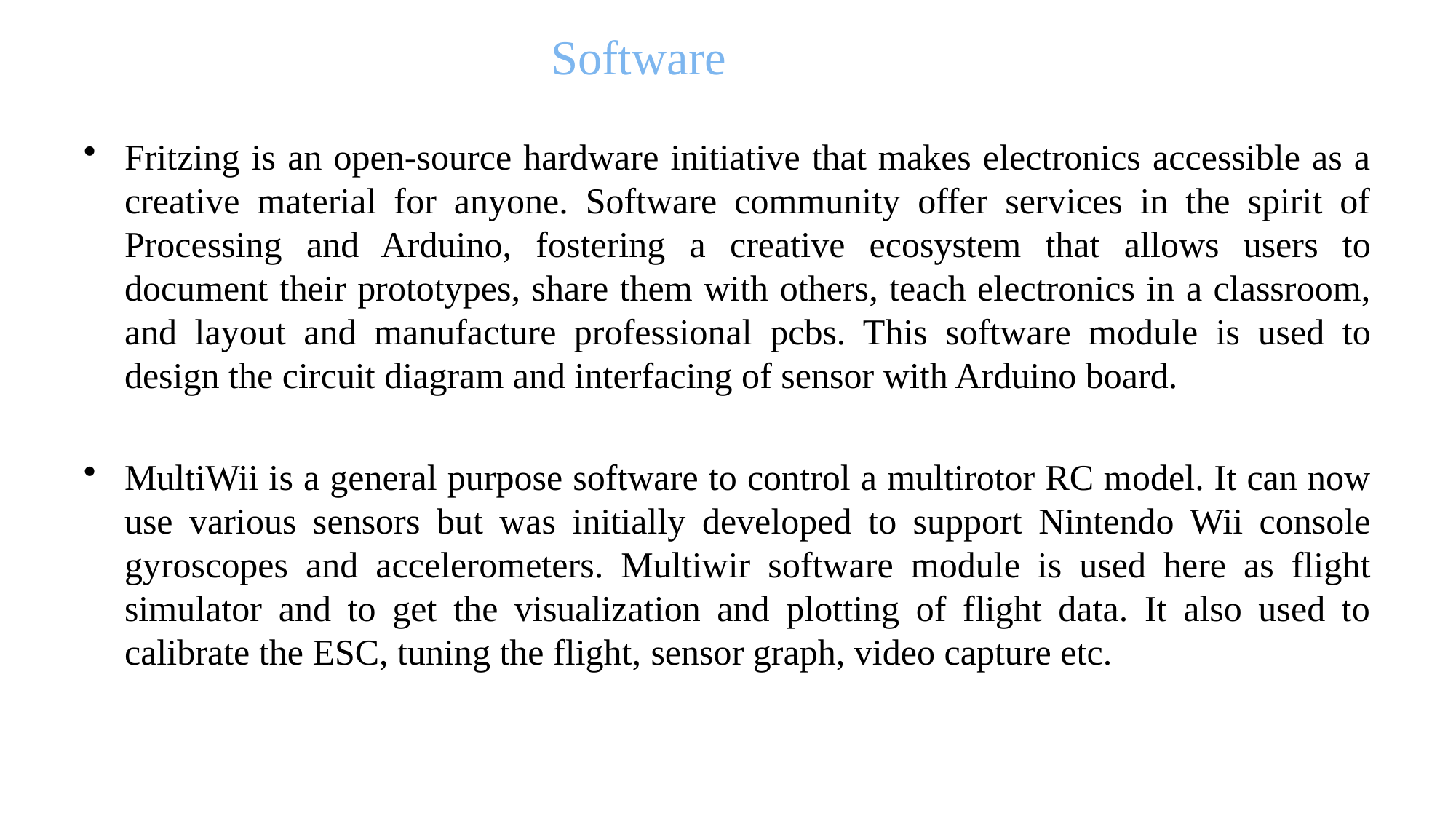

Software
Fritzing is an open-source hardware initiative that makes electronics accessible as a creative material for anyone. Software community offer services in the spirit of Processing and Arduino, fostering a creative ecosystem that allows users to document their prototypes, share them with others, teach electronics in a classroom, and layout and manufacture professional pcbs. This software module is used to design the circuit diagram and interfacing of sensor with Arduino board.

MultiWii is a general purpose software to control a multirotor RC model. It can now use various sensors but was initially developed to support Nintendo Wii console gyroscopes and accelerometers. Multiwir software module is used here as flight simulator and to get the visualization and plotting of flight data. It also used to calibrate the ESC, tuning the flight, sensor graph, video capture etc.